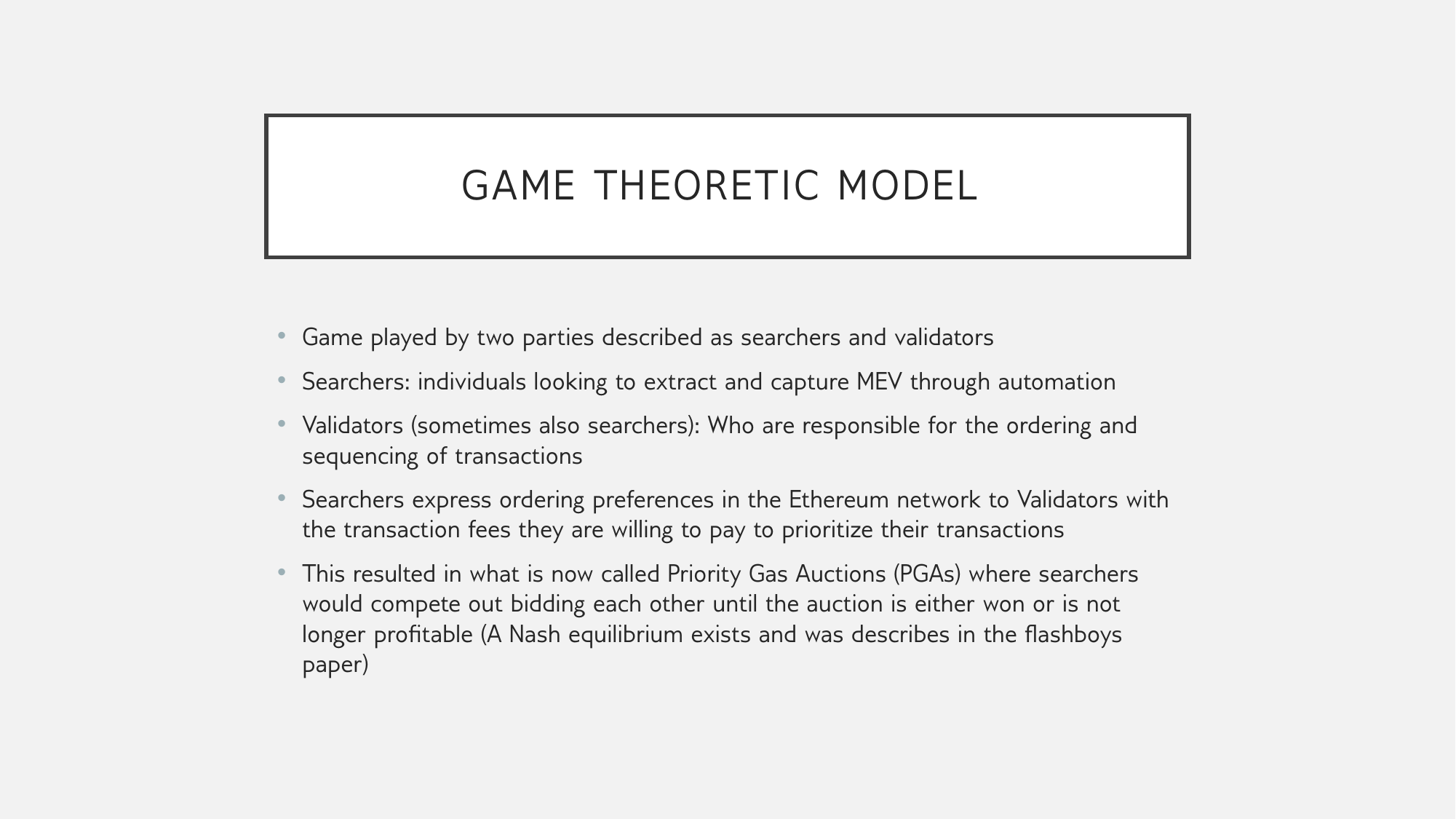

# Game Theoretic Model
Game played by two parties described as searchers and validators
Searchers: individuals looking to extract and capture MEV through automation
Validators (sometimes also searchers): Who are responsible for the ordering and sequencing of transactions
Searchers express ordering preferences in the Ethereum network to Validators with the transaction fees they are willing to pay to prioritize their transactions
This resulted in what is now called Priority Gas Auctions (PGAs) where searchers would compete out bidding each other until the auction is either won or is not longer profitable (A Nash equilibrium exists and was describes in the flashboys paper)